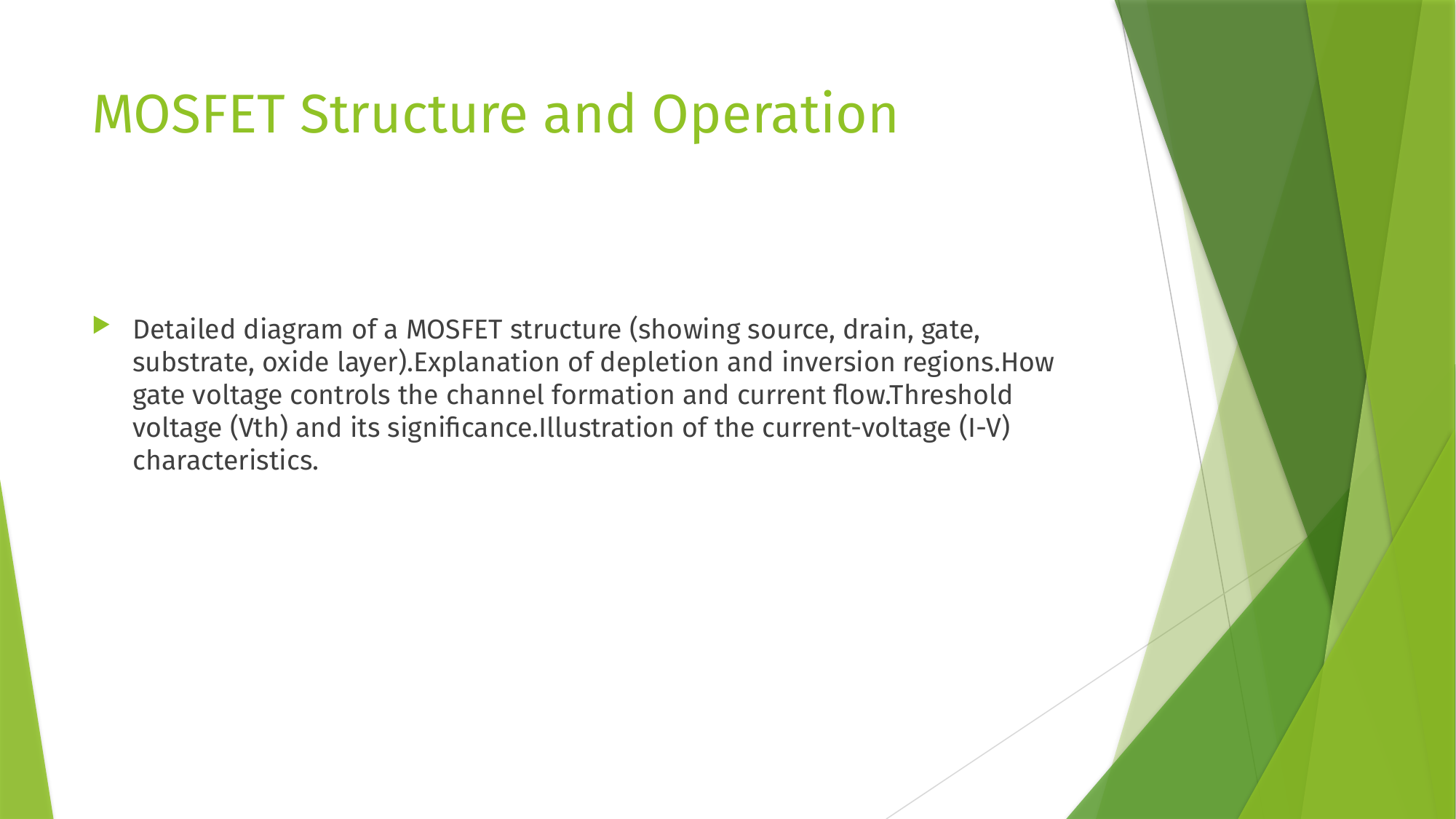

# MOSFET Structure and Operation

Detailed diagram of a MOSFET structure (showing source, drain, gate, substrate, oxide layer).Explanation of depletion and inversion regions.How gate voltage controls the channel formation and current flow.Threshold voltage (Vth) and its significance.Illustration of the current-voltage (I-V) characteristics.